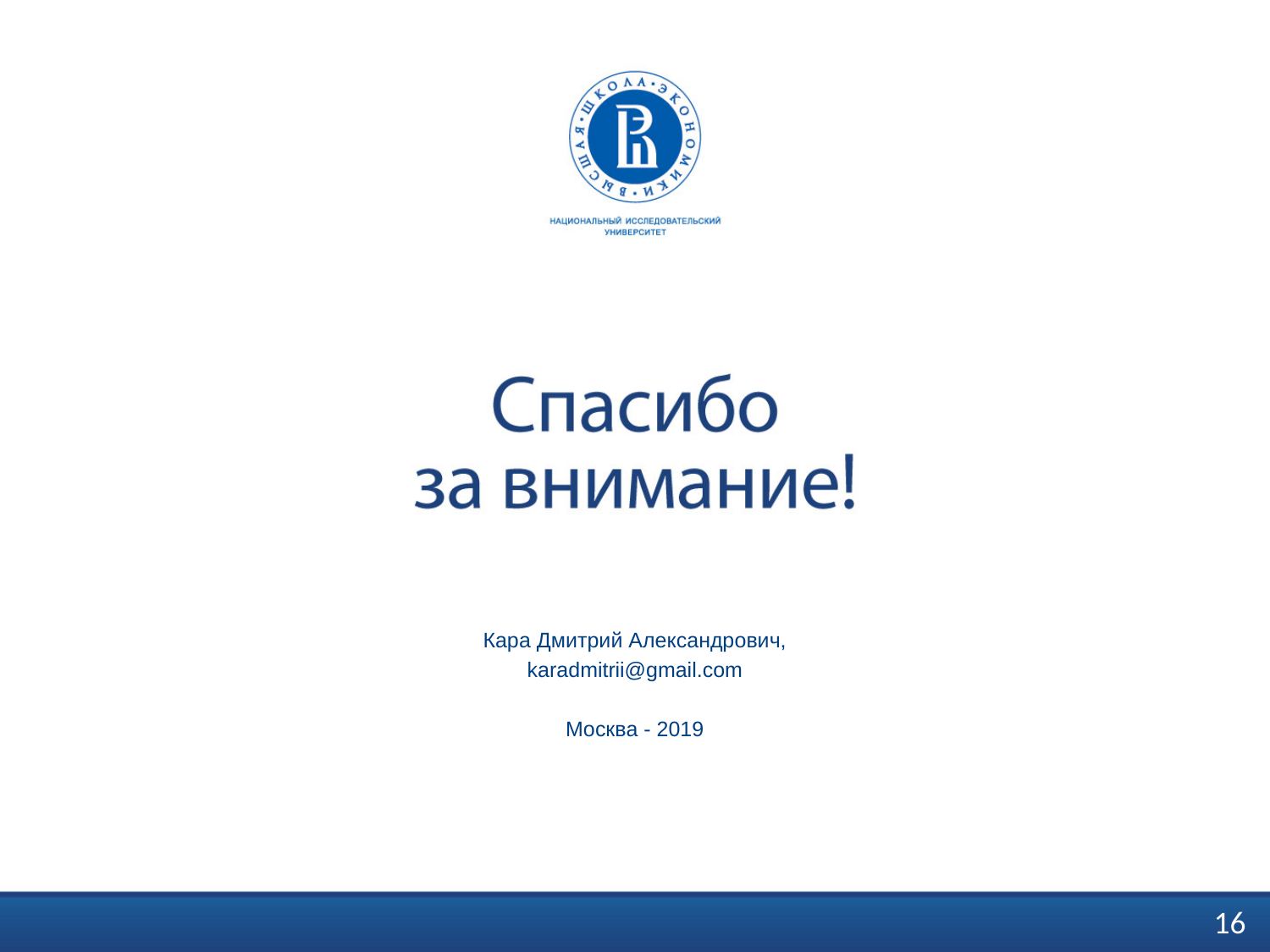

Кара Дмитрий Александрович,
karadmitrii@gmail.com

Москва - 2019
16